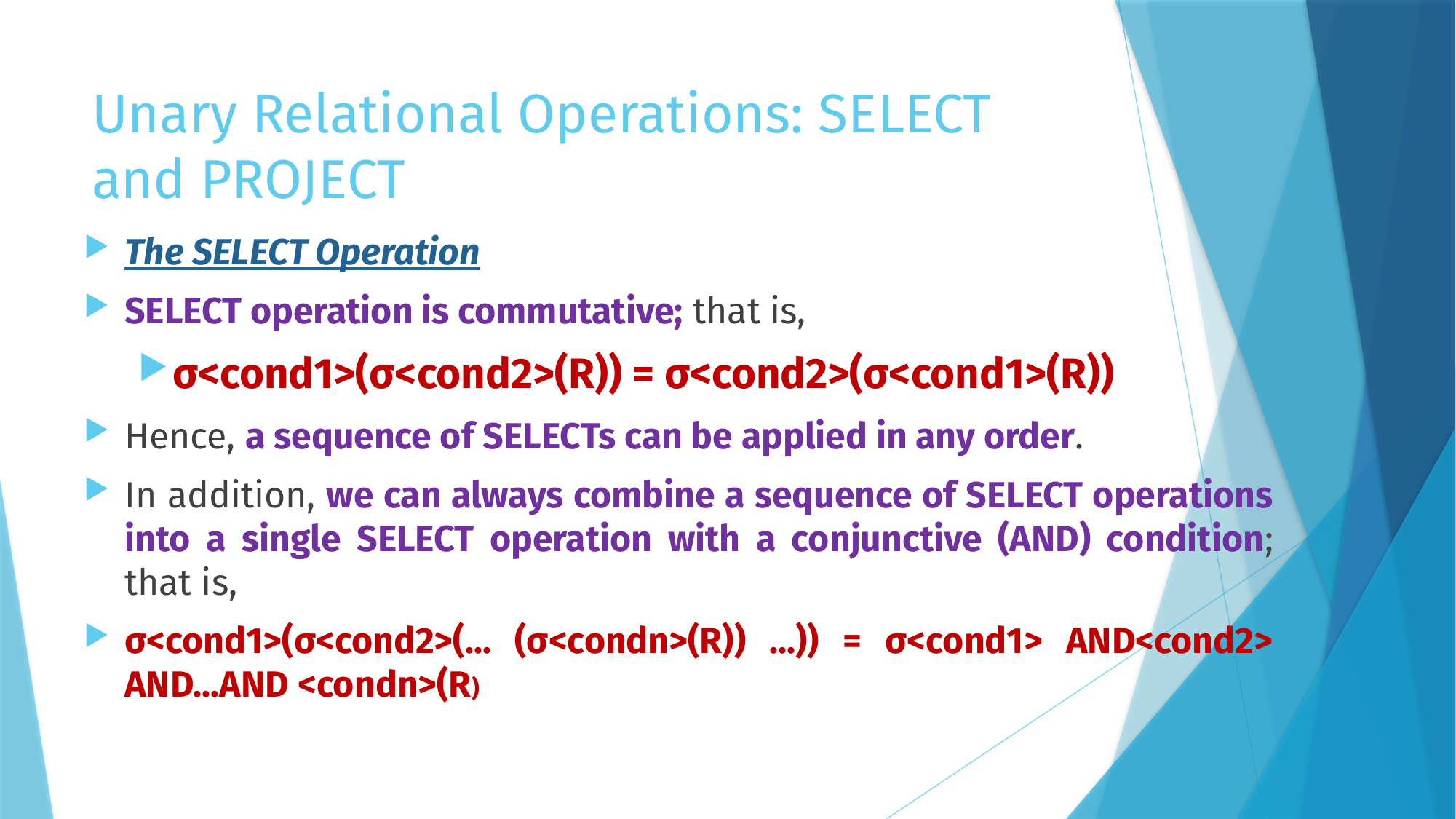

# Unary Relational Operations: SELECT and PROJECT
The SELECT Operation
SELECT operation is commutative; that is,
σ<cond1>(σ<cond2>(R)) = σ<cond2>(σ<cond1>(R))
Hence, a sequence of SELECTs can be applied in any order.
In addition, we can always combine a sequence of SELECT operations into a single SELECT operation with a conjunctive (AND) condition; that is,
σ<cond1>(σ<cond2>(... (σ<condn>(R)) ...)) = σ<cond1> AND<cond2> AND...AND <condn>(R)